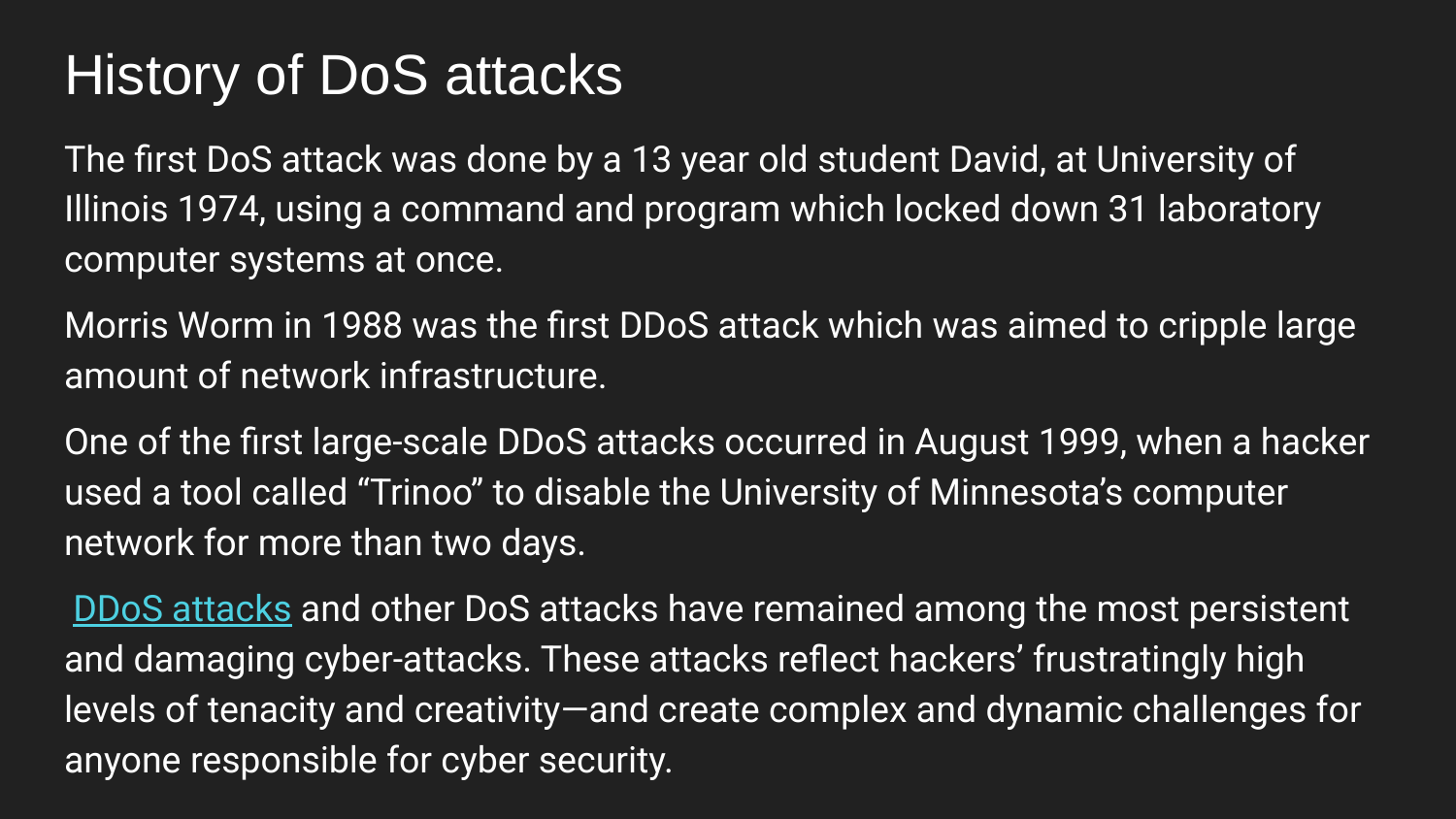

# History of DoS attacks
The first DoS attack was done by a 13 year old student David, at University of Illinois 1974, using a command and program which locked down 31 laboratory computer systems at once.
Morris Worm in 1988 was the first DDoS attack which was aimed to cripple large amount of network infrastructure.
One of the first large-scale DDoS attacks occurred in August 1999, when a hacker used a tool called “Trinoo” to disable the University of Minnesota’s computer network for more than two days.
 DDoS attacks and other DoS attacks have remained among the most persistent and damaging cyber-attacks. These attacks reflect hackers’ frustratingly high levels of tenacity and creativity—and create complex and dynamic challenges for anyone responsible for cyber security.